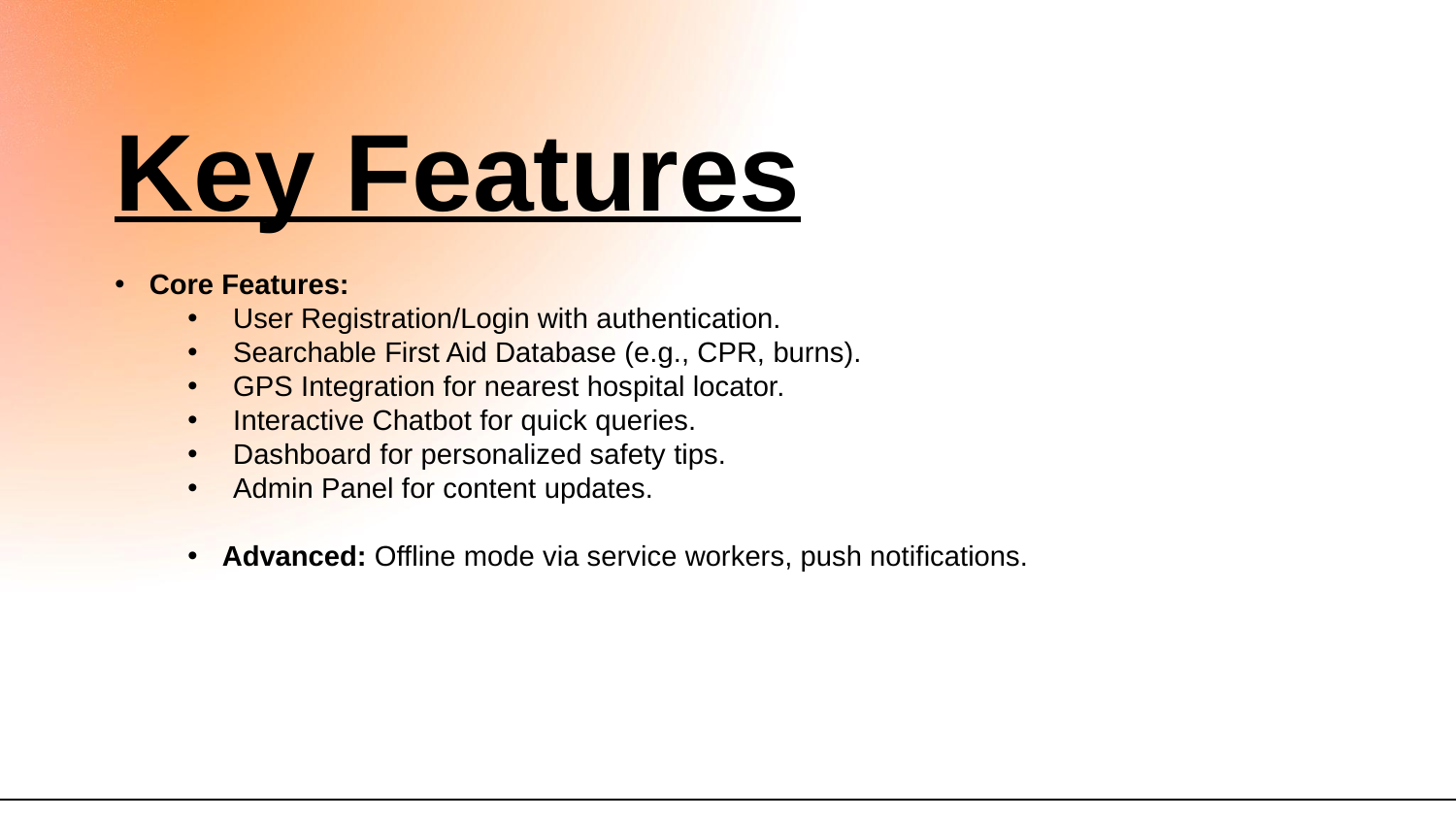

Key Features

Core Features:
User Registration/Login with authentication.
Searchable First Aid Database (e.g., CPR, burns).
GPS Integration for nearest hospital locator.
Interactive Chatbot for quick queries.
Dashboard for personalized safety tips.
Admin Panel for content updates.

Advanced: Offline mode via service workers, push notifications.